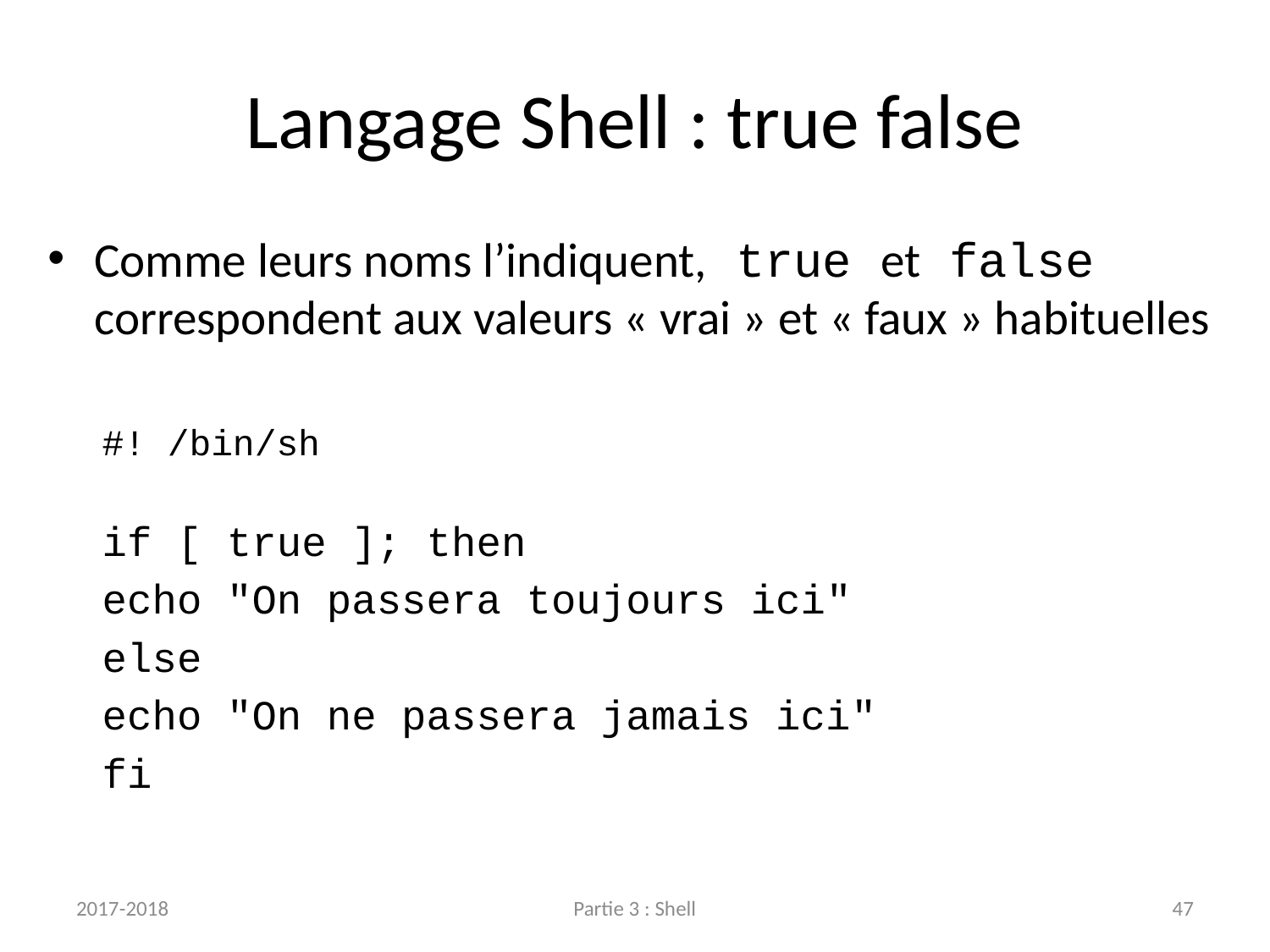

# Langage Shell : true false
Comme leurs noms l’indiquent, true et false correspondent aux valeurs « vrai » et « faux » habituelles

#! /bin/sh
if [ true ]; then
	echo "On passera toujours ici"
else
	echo "On ne passera jamais ici"
fi
2017-2018
Partie 3 : Shell
47